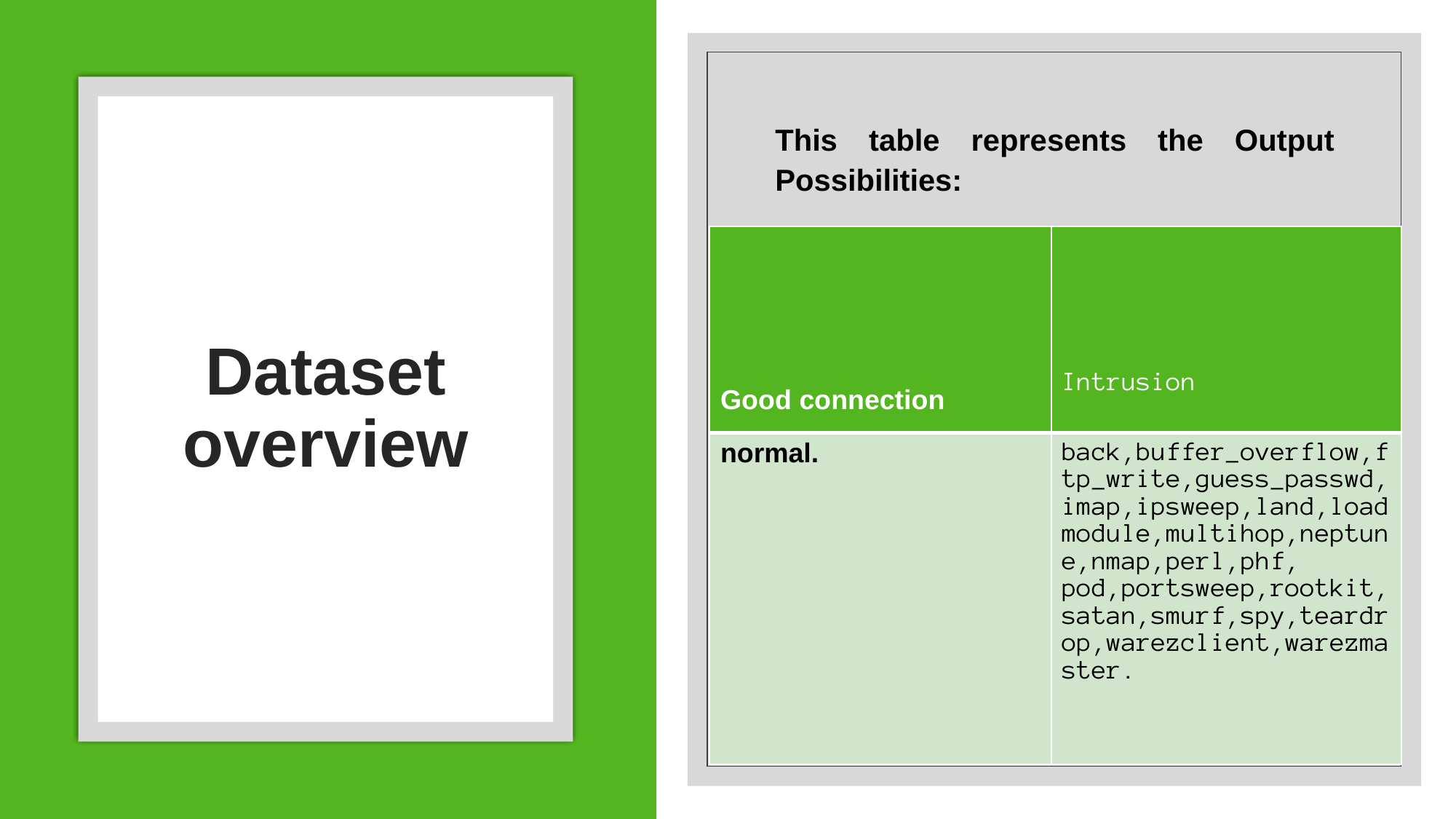

This table represents the Output Possibilities:

# Dataset overview
| Good connection | Intrusion |
| --- | --- |
| normal. | back,buffer\_overflow,ftp\_write,guess\_passwd,imap,ipsweep,land,loadmodule,multihop,neptune,nmap,perl,phf, pod,portsweep,rootkit,satan,smurf,spy,teardrop,warezclient,warezmaster. |